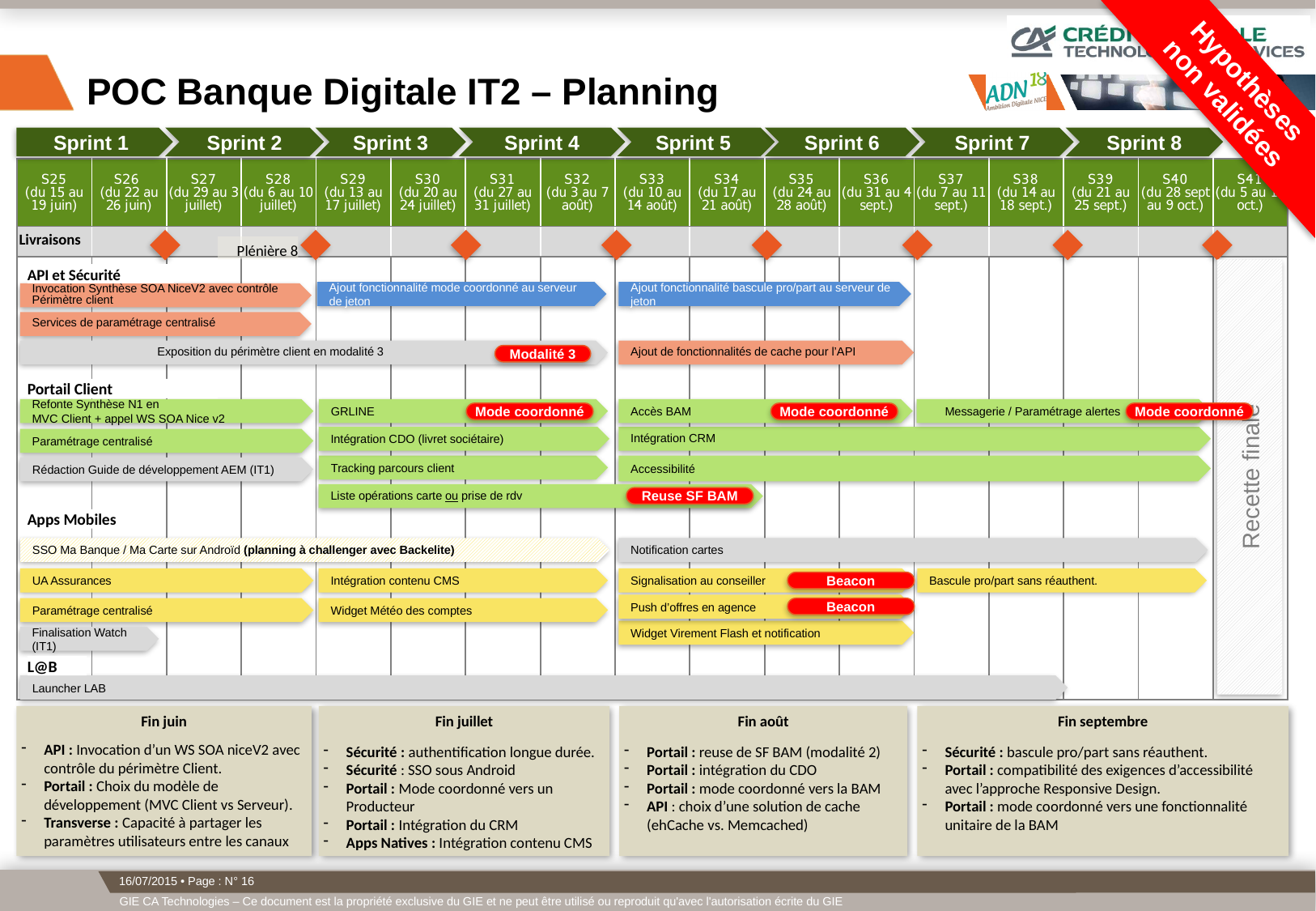

# POC Banque Digitale IT2 – Planning

Hypothèses
non validées
Sprint 4
Sprint 6
Sprint 7
Sprint 8
Sprint 2
Sprint 1
Sprint 3
Sprint 5
| S25 (du 15 au 19 juin) | S26 (du 22 au 26 juin) | S27 (du 29 au 3 juillet) | S28 (du 6 au 10 juillet) | S29 (du 13 au 17 juillet) | S30 (du 20 au 24 juillet) | S31 (du 27 au 31 juillet) | S32 (du 3 au 7 août) | S33 (du 10 au 14 août) | S34 (du 17 au 21 août) | S35 (du 24 au 28 août) | S36 (du 31 au 4 sept.) | S37 (du 7 au 11 sept.) | S38 (du 14 au 18 sept.) | S39 (du 21 au 25 sept.) | S40 (du 28 sept au 9 oct.) | S41 (du 5 au 16 oct.) |
| --- | --- | --- | --- | --- | --- | --- | --- | --- | --- | --- | --- | --- | --- | --- | --- | --- |
|  |  |  |  |  |  |  |  |  |  |  |  |  |  |  |  |  |
|  |  |  |  |  |  |  |  |  |  |  |  |  |  |  |  |  |
Livraisons

Plénière 8
Recette finale
API et Sécurité
Ajout fonctionnalité mode coordonné au serveur de jeton
Ajout fonctionnalité bascule pro/part au serveur de jeton
Invocation Synthèse SOA NiceV2 avec contrôle Périmètre client
Services de paramétrage centralisé
Exposition du périmètre client en modalité 3
Ajout de fonctionnalités de cache pour l’API
Modalité 3
Portail Client
Refonte Synthèse N1 en
MVC Client + appel WS SOA Nice v2
GRLINE
Accès BAM
     Messagerie / Paramétrage alertes
Mode coordonné
Mode coordonné
Mode coordonné
Intégration CDO (livret sociétaire)
Intégration CRM
Paramétrage centralisé
Accessibilité
Tracking parcours client
Rédaction Guide de développement AEM (IT1)
Liste opérations carte ou prise de rdv
Reuse SF BAM
Apps Mobiles
SSO Ma Banque / Ma Carte sur Androïd (planning à challenger avec Backelite)
Notification cartes
UA Assurances
Intégration contenu CMS
Signalisation au conseiller
Bascule pro/part sans réauthent.
Beacon
Push d’offres en agence
Paramétrage centralisé
Widget Météo des comptes
Beacon
Widget Virement Flash et notification
Finalisation Watch (IT1)
L@B
Launcher LAB
Fin août

Portail : reuse de SF BAM (modalité 2)
Portail : intégration du CDO
Portail : mode coordonné vers la BAM
API : choix d’une solution de cache (ehCache vs. Memcached)

Fin septembre

Sécurité : bascule pro/part sans réauthent.
Portail : compatibilité des exigences d’accessibilité avec l’approche Responsive Design.
Portail : mode coordonné vers une fonctionnalité unitaire de la BAM

Fin juin

API : Invocation d’un WS SOA niceV2 avec contrôle du périmètre Client.
Portail : Choix du modèle de développement (MVC Client vs Serveur).
Transverse : Capacité à partager les paramètres utilisateurs entre les canaux

Fin juillet

Sécurité : authentification longue durée.
Sécurité : SSO sous Android
Portail : Mode coordonné vers un Producteur
Portail : Intégration du CRM
Apps Natives : Intégration contenu CMS